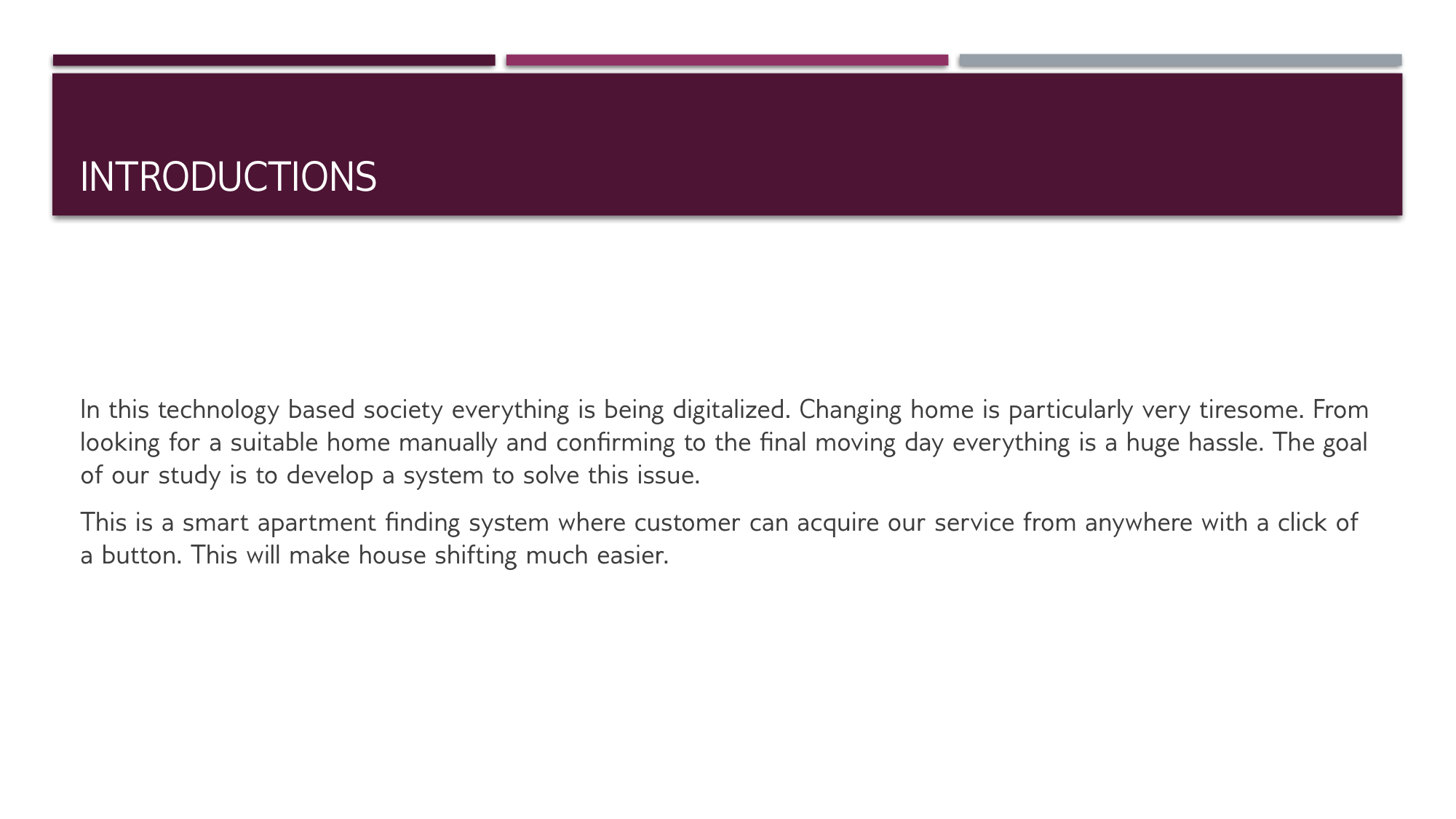

# Introductions
In this technology based society everything is being digitalized. Changing home is particularly very tiresome. From looking for a suitable home manually and confirming to the final moving day everything is a huge hassle. The goal of our study is to develop a system to solve this issue.
This is a smart apartment finding system where customer can acquire our service from anywhere with a click of a button. This will make house shifting much easier.